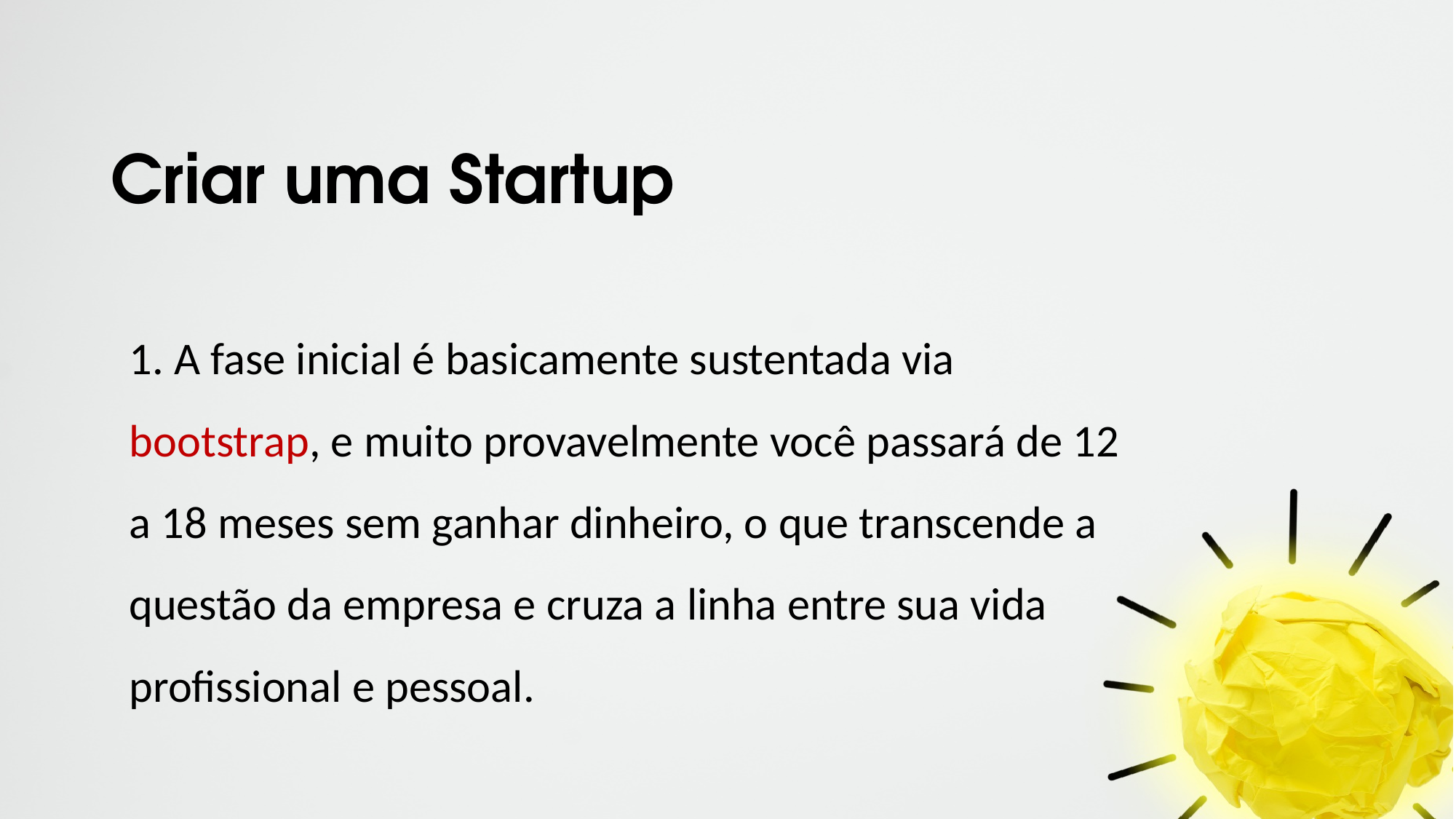

# Criar uma Startup
1. A fase inicial é basicamente sustentada via bootstrap, e muito provavelmente você passará de 12 a 18 meses sem ganhar dinheiro, o que transcende a questão da empresa e cruza a linha entre sua vida profissional e pessoal.